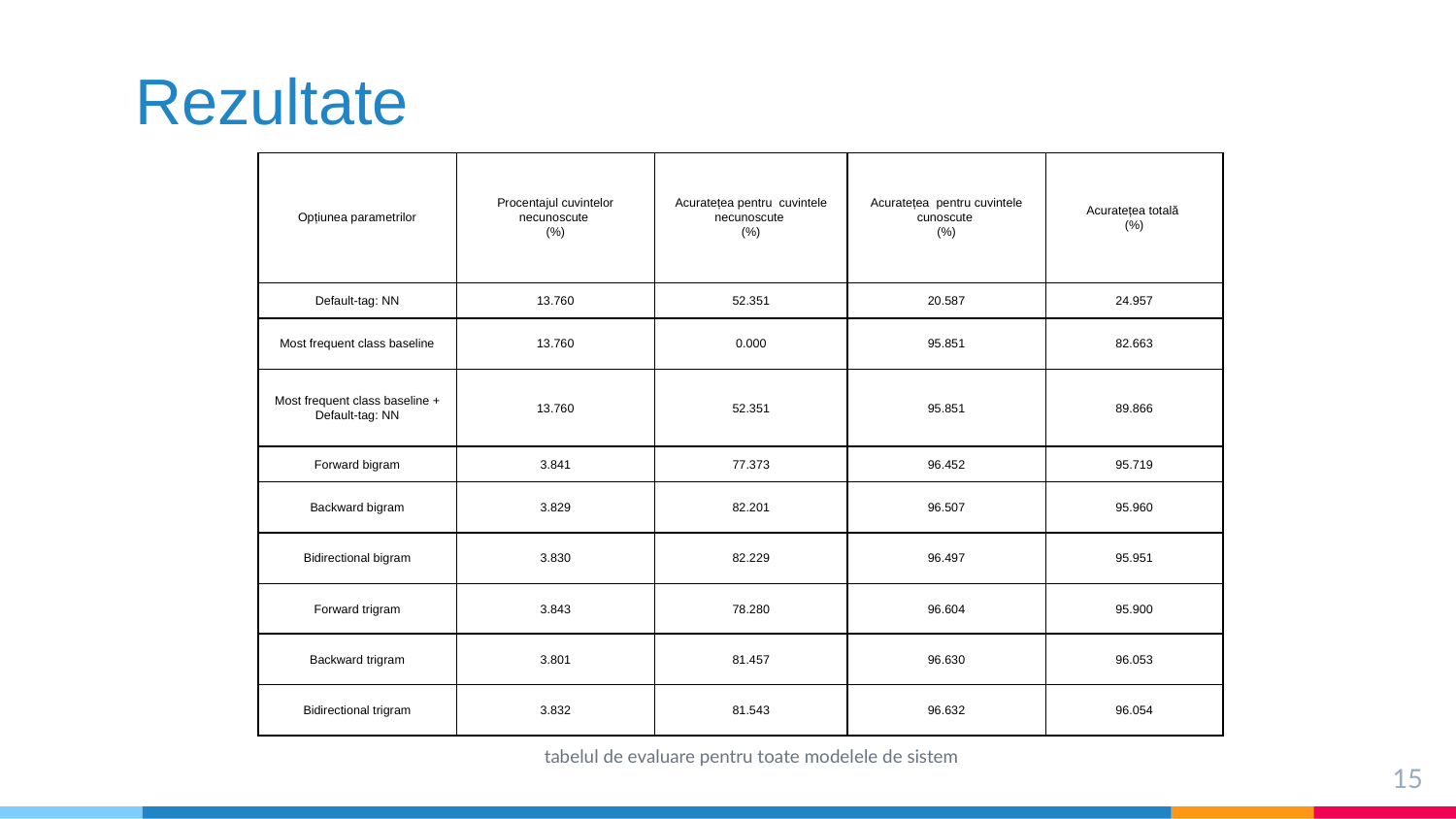

# Rezultate

| Opțiunea parametrilor | Procentajul cuvintelor necunoscute (%) | Acuratețea pentru cuvintele necunoscute (%) | Acuratețea pentru cuvintele cunoscute (%) | Acuratețea totală (%) |
| --- | --- | --- | --- | --- |
| Default-tag: NN | 13.760 | 52.351 | 20.587 | 24.957 |
| Most frequent class baseline | 13.760 | 0.000 | 95.851 | 82.663 |
| Most frequent class baseline + Default-tag: NN | 13.760 | 52.351 | 95.851 | 89.866 |
| Forward bigram | 3.841 | 77.373 | 96.452 | 95.719 |
| Backward bigram | 3.829 | 82.201 | 96.507 | 95.960 |
| Bidirectional bigram | 3.830 | 82.229 | 96.497 | 95.951 |
| Forward trigram | 3.843 | 78.280 | 96.604 | 95.900 |
| Backward trigram | 3.801 | 81.457 | 96.630 | 96.053 |
| Bidirectional trigram | 3.832 | 81.543 | 96.632 | 96.054 |
tabelul de evaluare pentru toate modelele de sistem
15